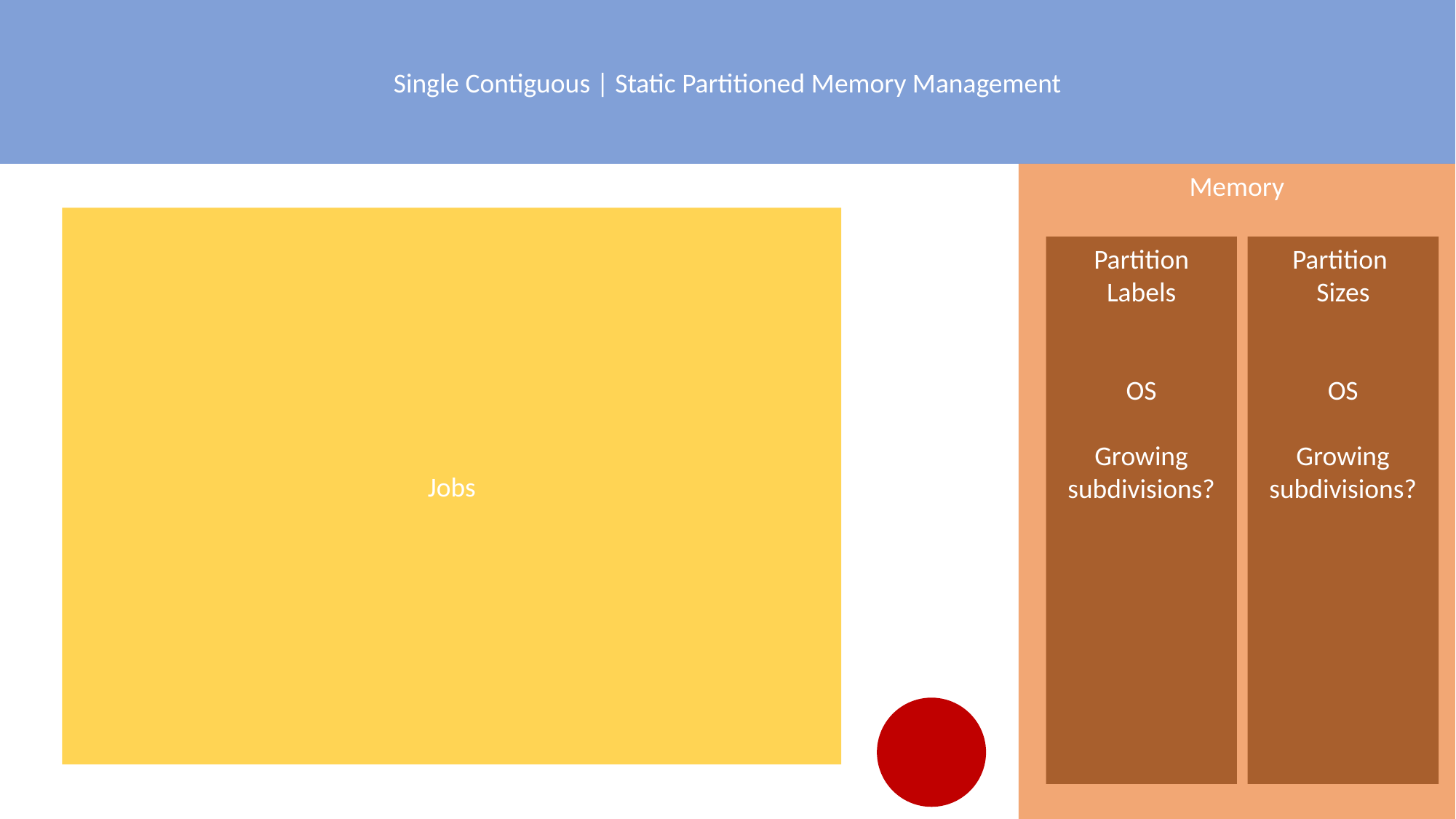

Single Contiguous | Static Partitioned Memory Management
Memory
Jobs
Partition Labels

OS

Growing subdivisions?
Partition
Sizes

OS

Growing subdivisions?